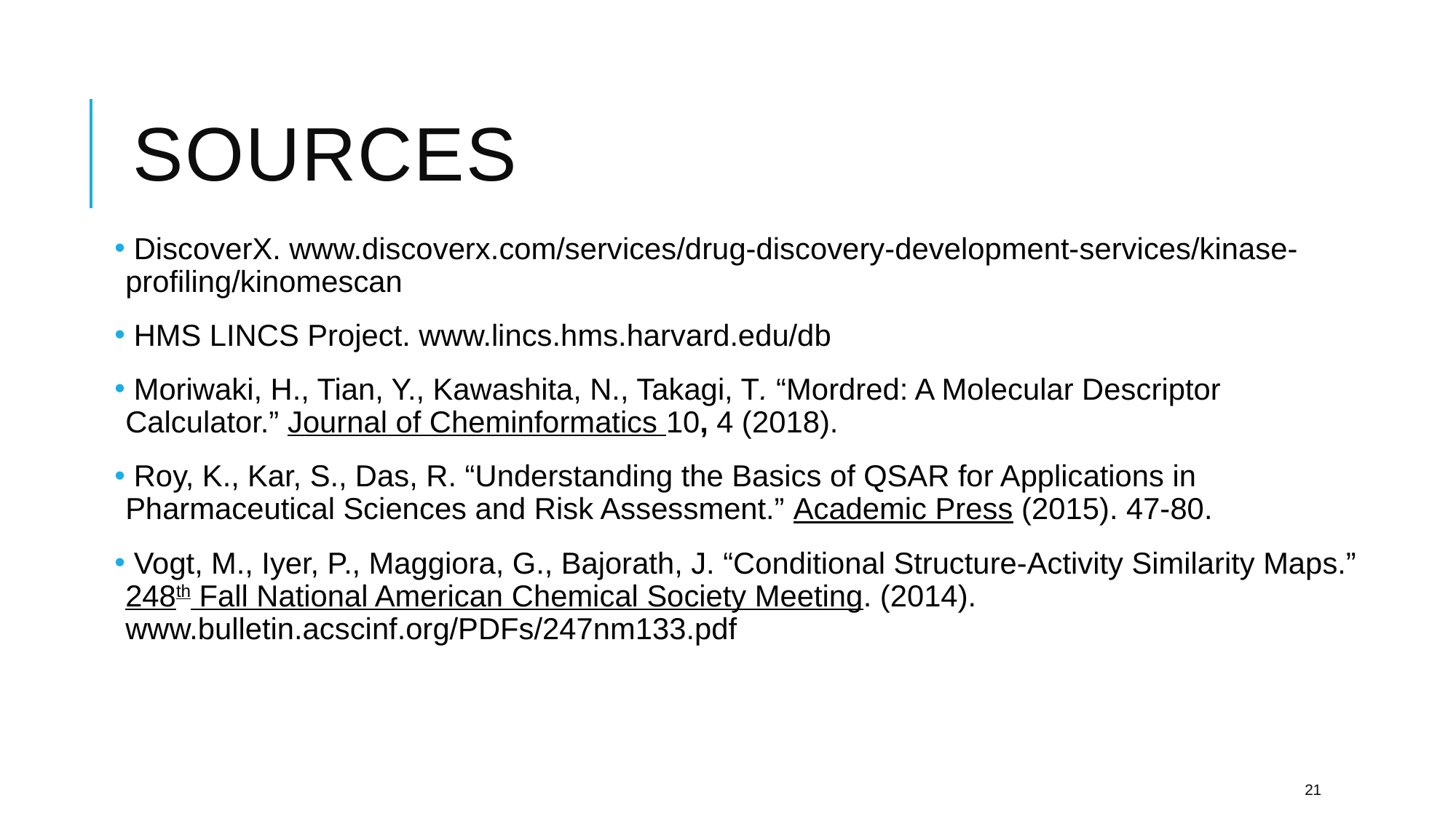

# Sources
 DiscoverX. www.discoverx.com/services/drug-discovery-development-services/kinase-profiling/kinomescan
 HMS LINCS Project. www.lincs.hms.harvard.edu/db
 Moriwaki, H., Tian, Y., Kawashita, N., Takagi, T. “Mordred: A Molecular Descriptor Calculator.” Journal of Cheminformatics 10, 4 (2018).
 Roy, K., Kar, S., Das, R. “Understanding the Basics of QSAR for Applications in Pharmaceutical Sciences and Risk Assessment.” Academic Press (2015). 47-80.
 Vogt, M., Iyer, P., Maggiora, G., Bajorath, J. “Conditional Structure-Activity Similarity Maps.” 248th Fall National American Chemical Society Meeting. (2014). www.bulletin.acscinf.org/PDFs/247nm133.pdf
21